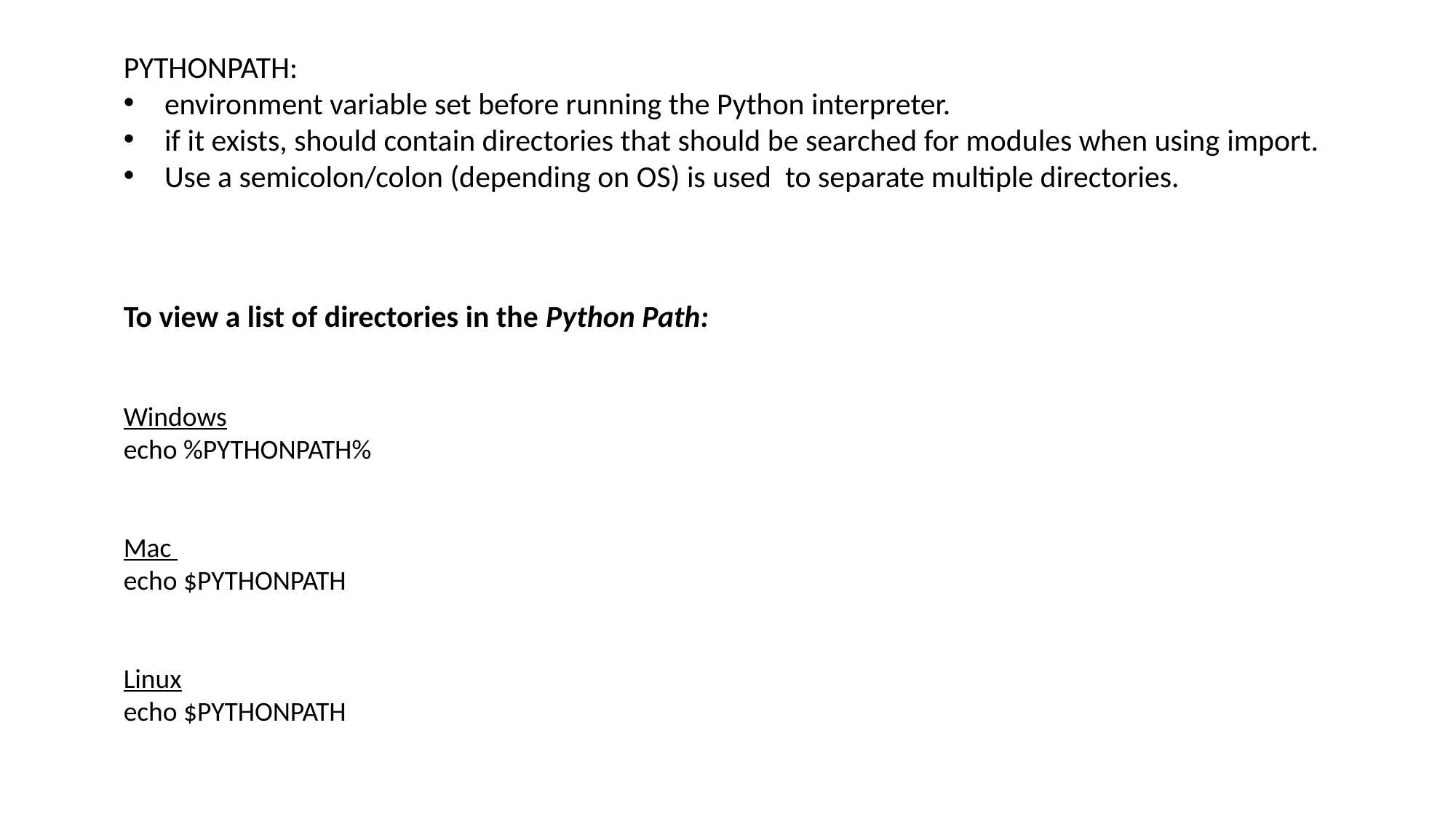

PYTHONPATH:
environment variable set before running the Python interpreter.
if it exists, should contain directories that should be searched for modules when using import.
Use a semicolon/colon (depending on OS) is used  to separate multiple directories.

To view a list of directories in the Python Path:

Windows
echo %PYTHONPATH%

Mac
echo $PYTHONPATH

Linux
echo $PYTHONPATH